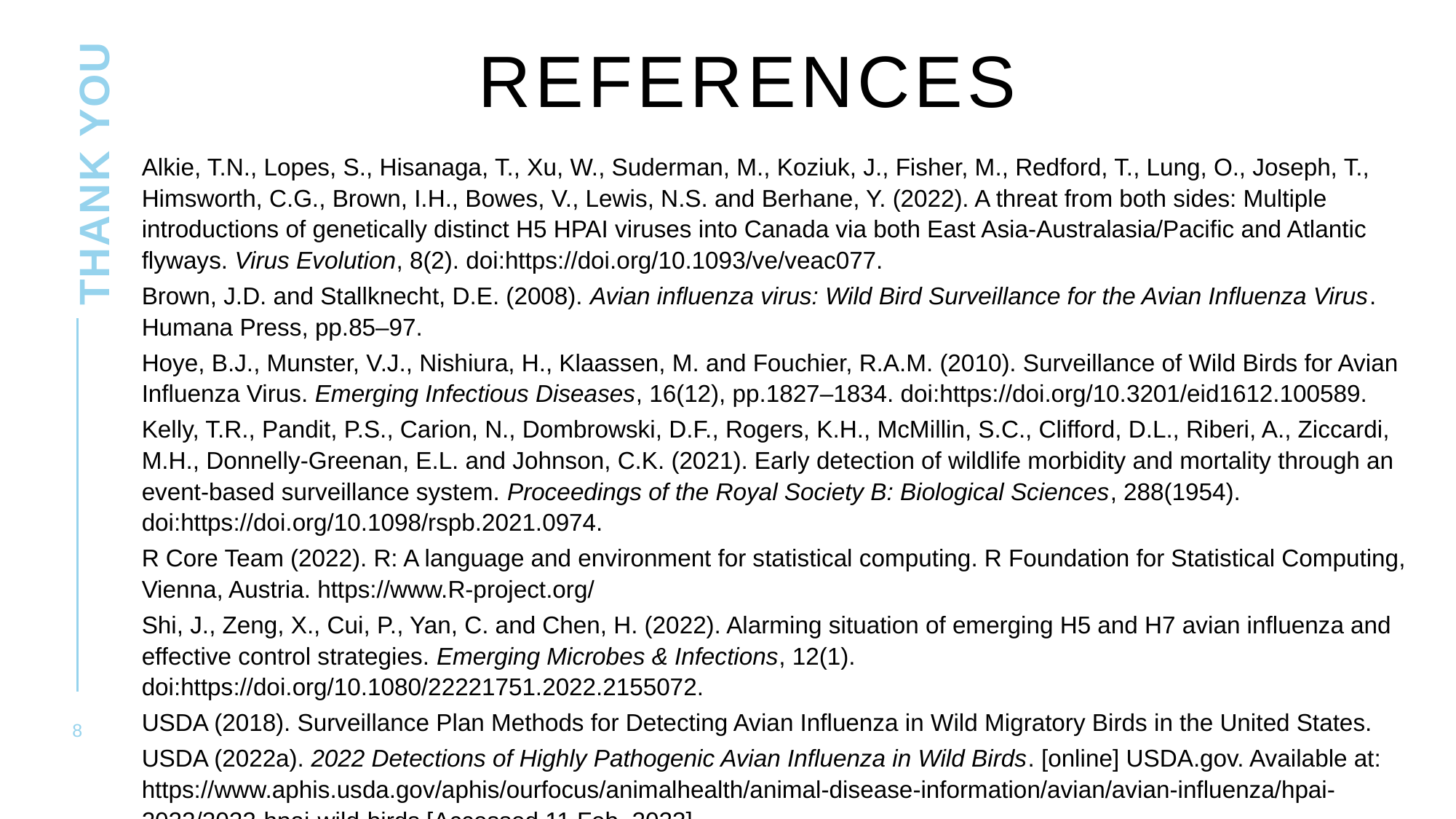

# References
Alkie, T.N., Lopes, S., Hisanaga, T., Xu, W., Suderman, M., Koziuk, J., Fisher, M., Redford, T., Lung, O., Joseph, T., Himsworth, C.G., Brown, I.H., Bowes, V., Lewis, N.S. and Berhane, Y. (2022). A threat from both sides: Multiple introductions of genetically distinct H5 HPAI viruses into Canada via both East Asia-Australasia/Pacific and Atlantic flyways. Virus Evolution, 8(2). doi:https://doi.org/10.1093/ve/veac077.
Brown, J.D. and Stallknecht, D.E. (2008). Avian influenza virus: Wild Bird Surveillance for the Avian Influenza Virus. Humana Press, pp.85–97.
Hoye, B.J., Munster, V.J., Nishiura, H., Klaassen, M. and Fouchier, R.A.M. (2010). Surveillance of Wild Birds for Avian Influenza Virus. Emerging Infectious Diseases, 16(12), pp.1827–1834. doi:https://doi.org/10.3201/eid1612.100589.
Kelly, T.R., Pandit, P.S., Carion, N., Dombrowski, D.F., Rogers, K.H., McMillin, S.C., Clifford, D.L., Riberi, A., Ziccardi, M.H., Donnelly-Greenan, E.L. and Johnson, C.K. (2021). Early detection of wildlife morbidity and mortality through an event-based surveillance system. Proceedings of the Royal Society B: Biological Sciences, 288(1954). doi:https://doi.org/10.1098/rspb.2021.0974.
R Core Team (2022). R: A language and environment for statistical computing. R Foundation for Statistical Computing, Vienna, Austria. https://www.R-project.org/
Shi, J., Zeng, X., Cui, P., Yan, C. and Chen, H. (2022). Alarming situation of emerging H5 and H7 avian influenza and effective control strategies. Emerging Microbes & Infections, 12(1). doi:https://doi.org/10.1080/22221751.2022.2155072.
USDA (2018). Surveillance Plan Methods for Detecting Avian Influenza in Wild Migratory Birds in the United States.
USDA (2022a). 2022 Detections of Highly Pathogenic Avian Influenza in Wild Birds. [online] USDA.gov. Available at: https://www.aphis.usda.gov/aphis/ourfocus/animalhealth/animal-disease-information/avian/avian-influenza/hpai-2022/2022-hpai-wild-birds [Accessed 11 Feb. 2023].
USDA (2022b). Implementation Plan for Avian Influenza Surveillance in Waterfowl in the United States.
Thank you
8